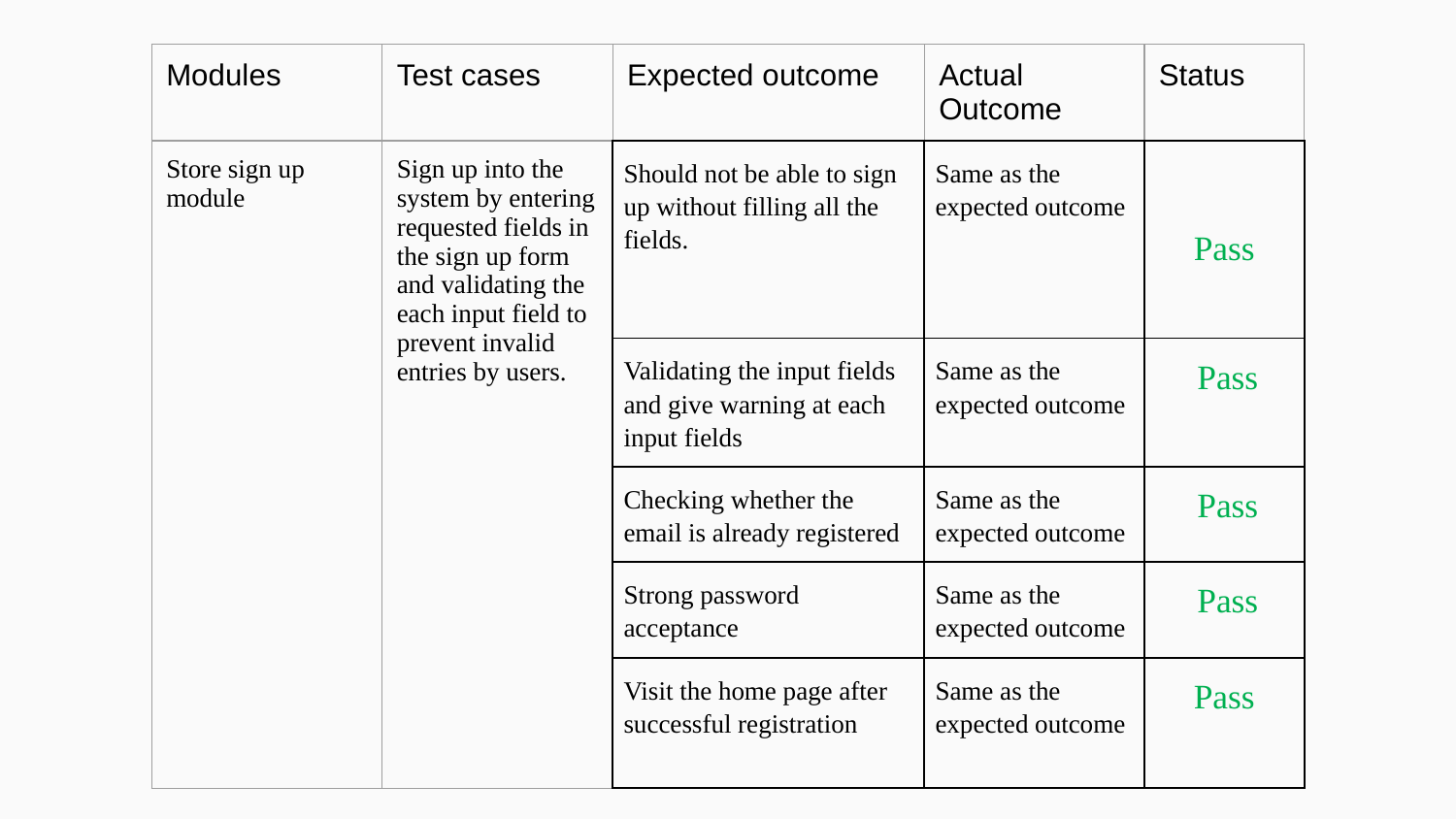

Module tests
| Modules | Test cases | Expected outcome | Actual Outcome | Status |
| --- | --- | --- | --- | --- |
| Store sign up module | Sign up into the system by entering requested fields in the sign up form and validating the each input field to prevent invalid entries by users. | Should not be able to sign up without filling all the fields. | Same as the expected outcome | Pass |
|  |  | Validating the input fields and give warning at each input fields | Same as the expected outcome | Pass |
|  |  | Checking whether the email is already registered | Same as the expected outcome | Pass |
|  |  | Strong password acceptance | Same as the expected outcome | Pass |
|  |  | Visit the home page after successful registration | Same as the expected outcome | Pass |